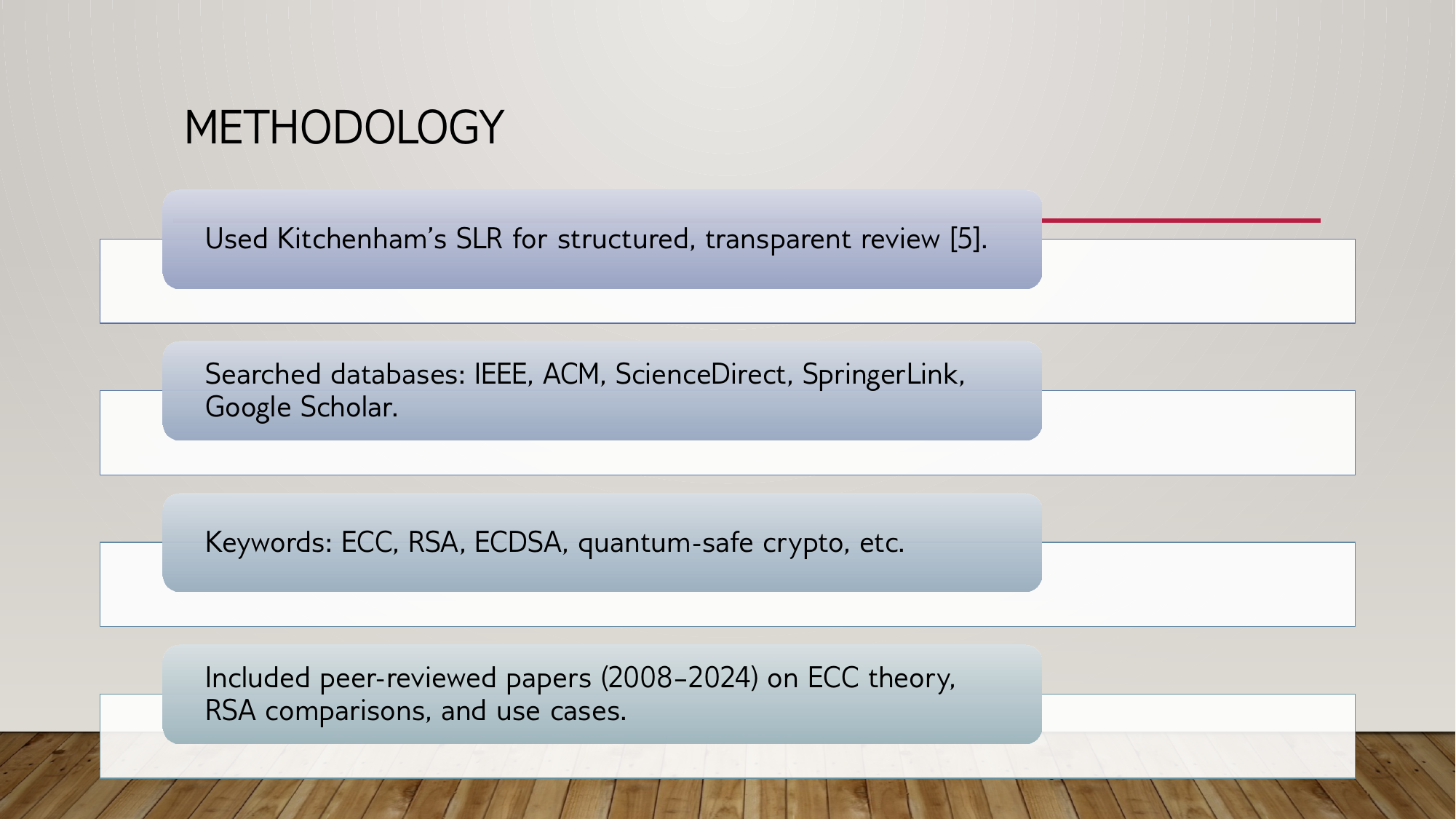

# Methodology
Used Kitchenham’s SLR for structured, transparent review [5].
Searched databases: IEEE, ACM, ScienceDirect, SpringerLink, Google Scholar.
Keywords: ECC, RSA, ECDSA, quantum-safe crypto, etc.
Included peer-reviewed papers (2008–2024) on ECC theory, RSA comparisons, and use cases.